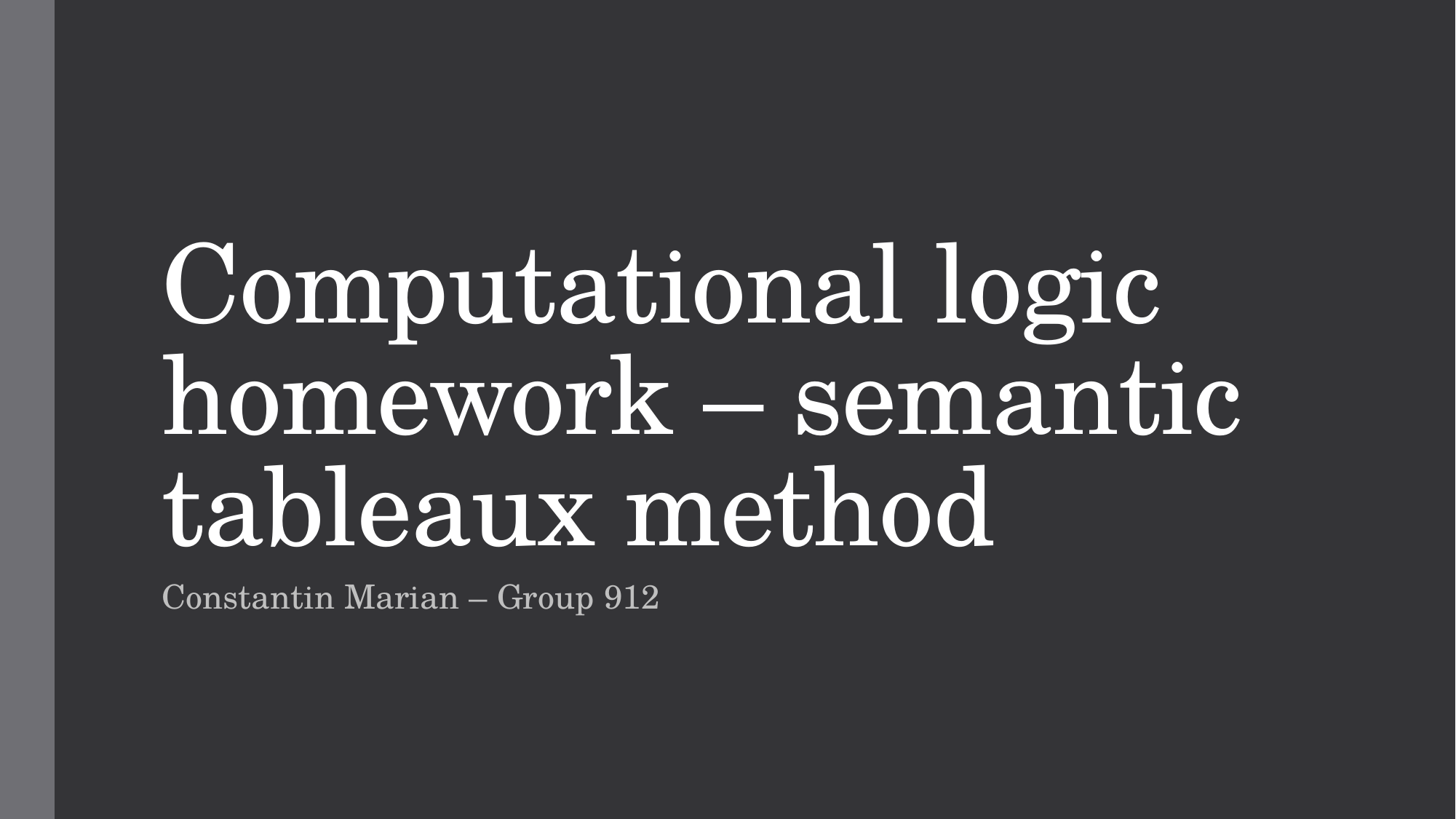

# Computational logic homework – semantic tableaux method
Constantin Marian – Group 912